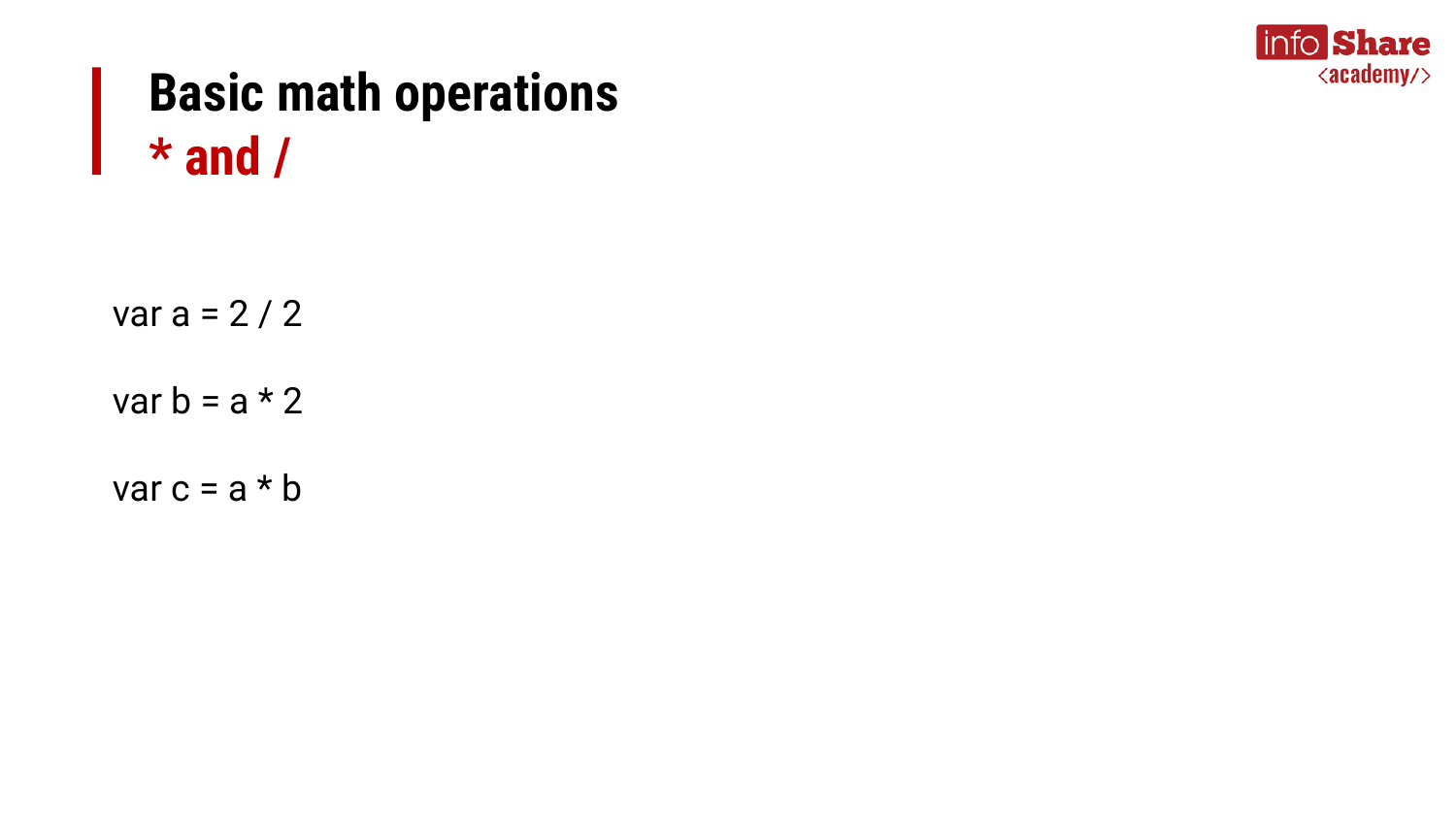

# Basic math operations
* and /

var a = 2 / 2

var b = a * 2

var c = a * b